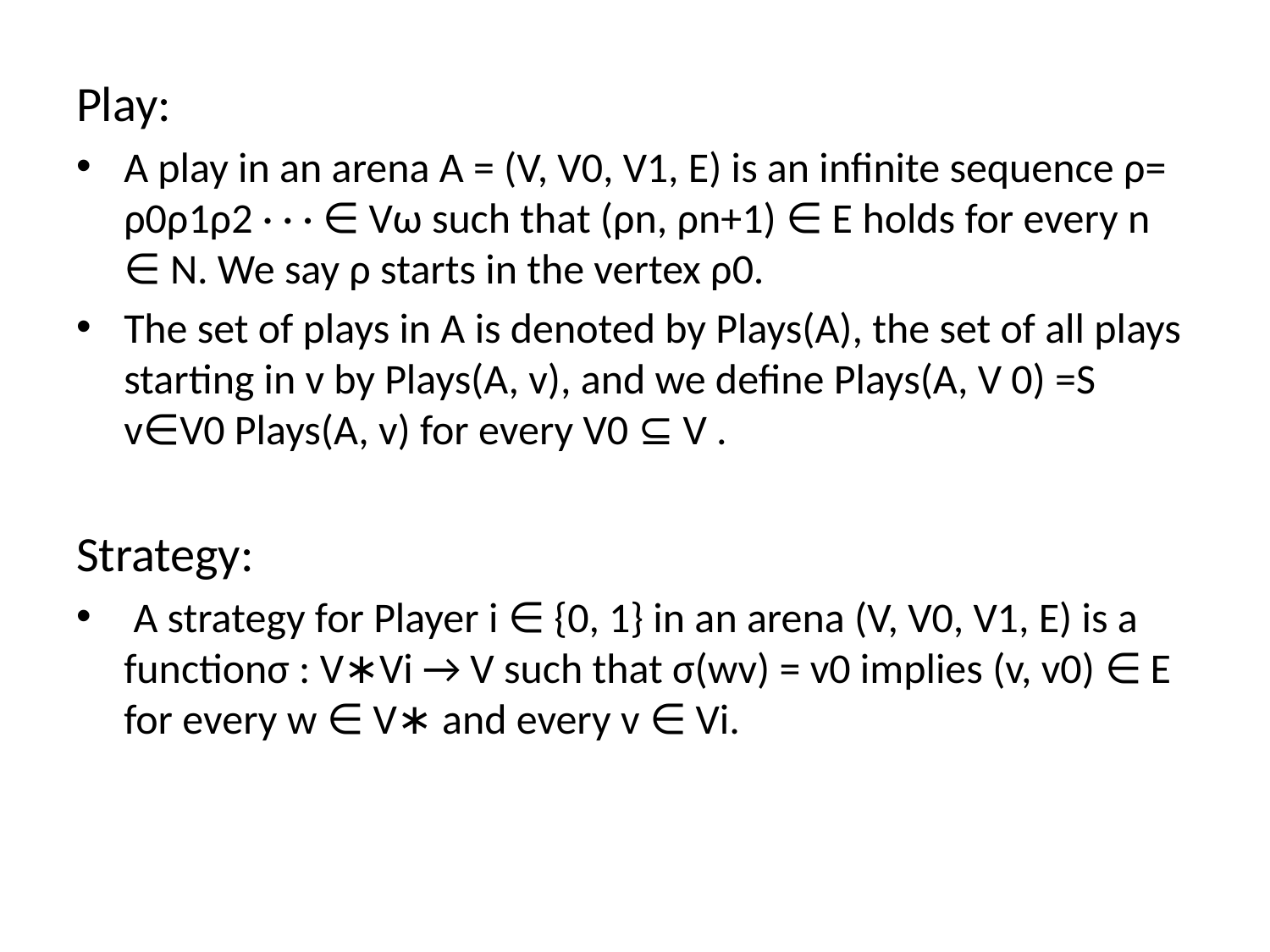

Play:
A play in an arena A = (V, V0, V1, E) is an infinite sequence ρ= ρ0ρ1ρ2 · · · ∈ Vω such that (ρn, ρn+1) ∈ E holds for every n ∈ N. We say ρ starts in the vertex ρ0.
The set of plays in A is denoted by Plays(A), the set of all plays starting in v by Plays(A, v), and we define Plays(A, V 0) =S v∈V0 Plays(A, v) for every V0 ⊆ V .

Strategy:
 A strategy for Player i ∈ {0, 1} in an arena (V, V0, V1, E) is a functionσ : V∗Vi → V such that σ(wv) = v0 implies (v, v0) ∈ E for every w ∈ V∗ and every v ∈ Vi.